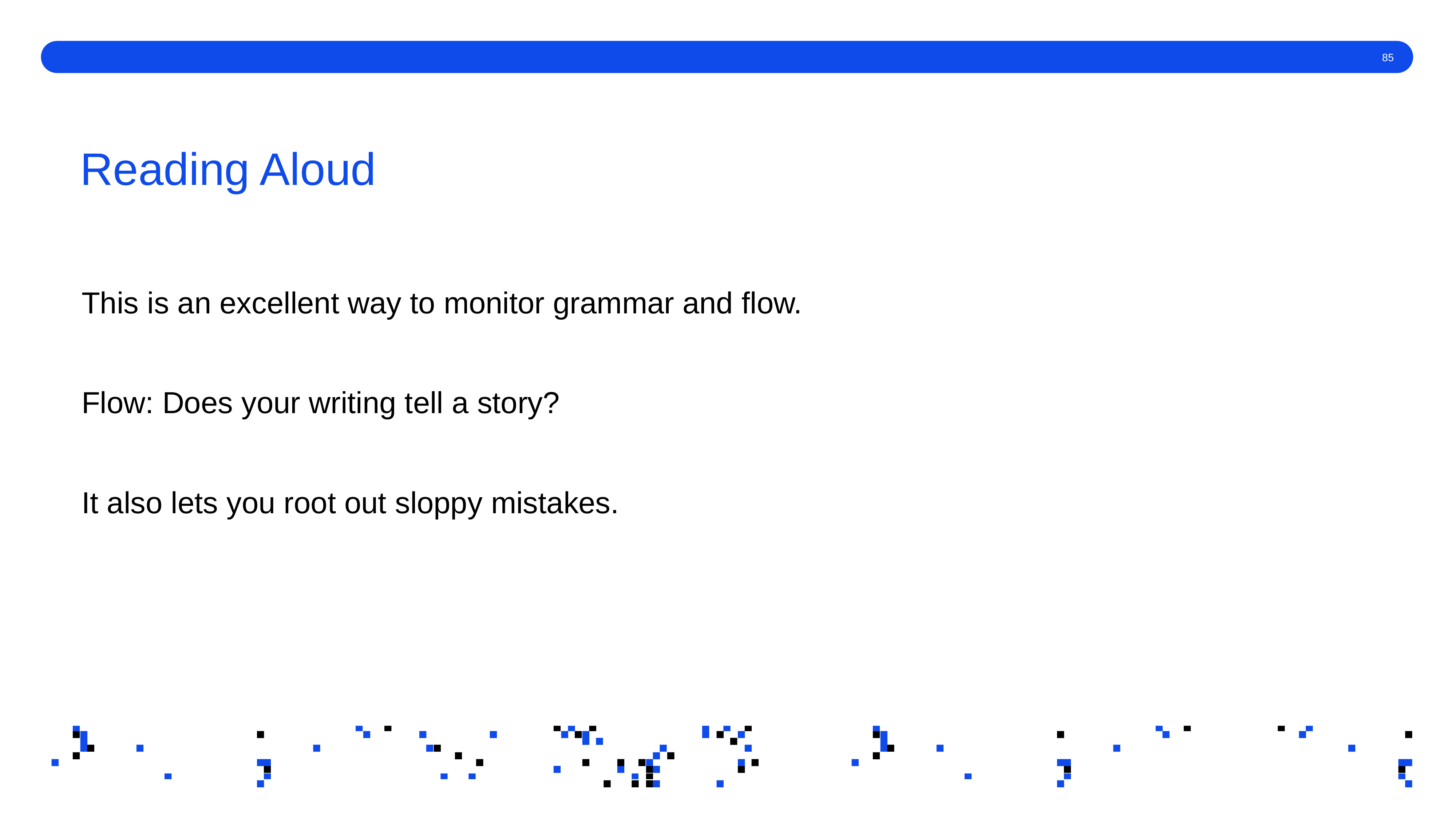

# Reading Aloud
This is an excellent way to monitor grammar and flow.

Flow: Does your writing tell a story?

It also lets you root out sloppy mistakes.